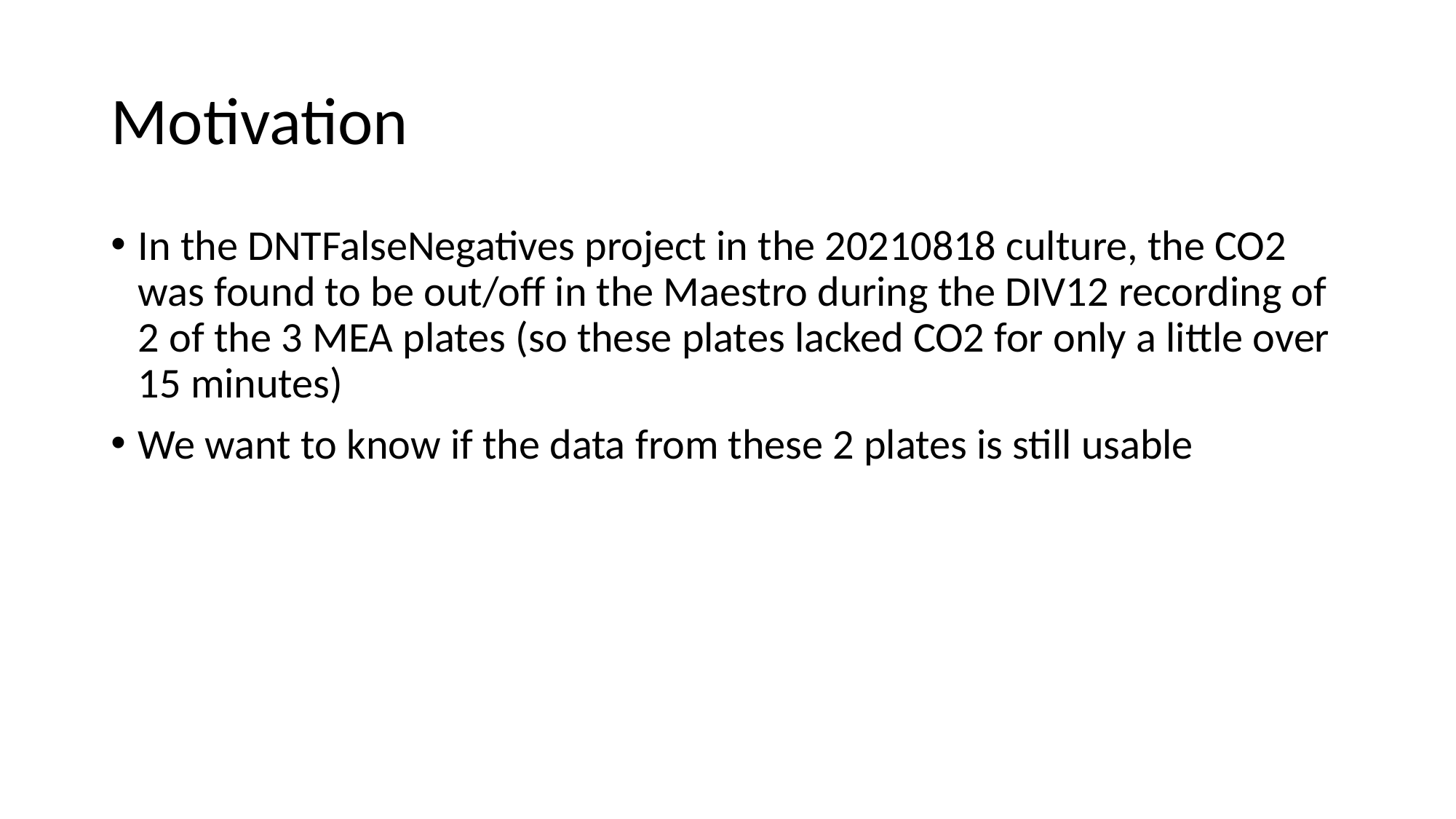

# Motivation
In the DNTFalseNegatives project in the 20210818 culture, the CO2 was found to be out/off in the Maestro during the DIV12 recording of 2 of the 3 MEA plates (so these plates lacked CO2 for only a little over 15 minutes)
We want to know if the data from these 2 plates is still usable